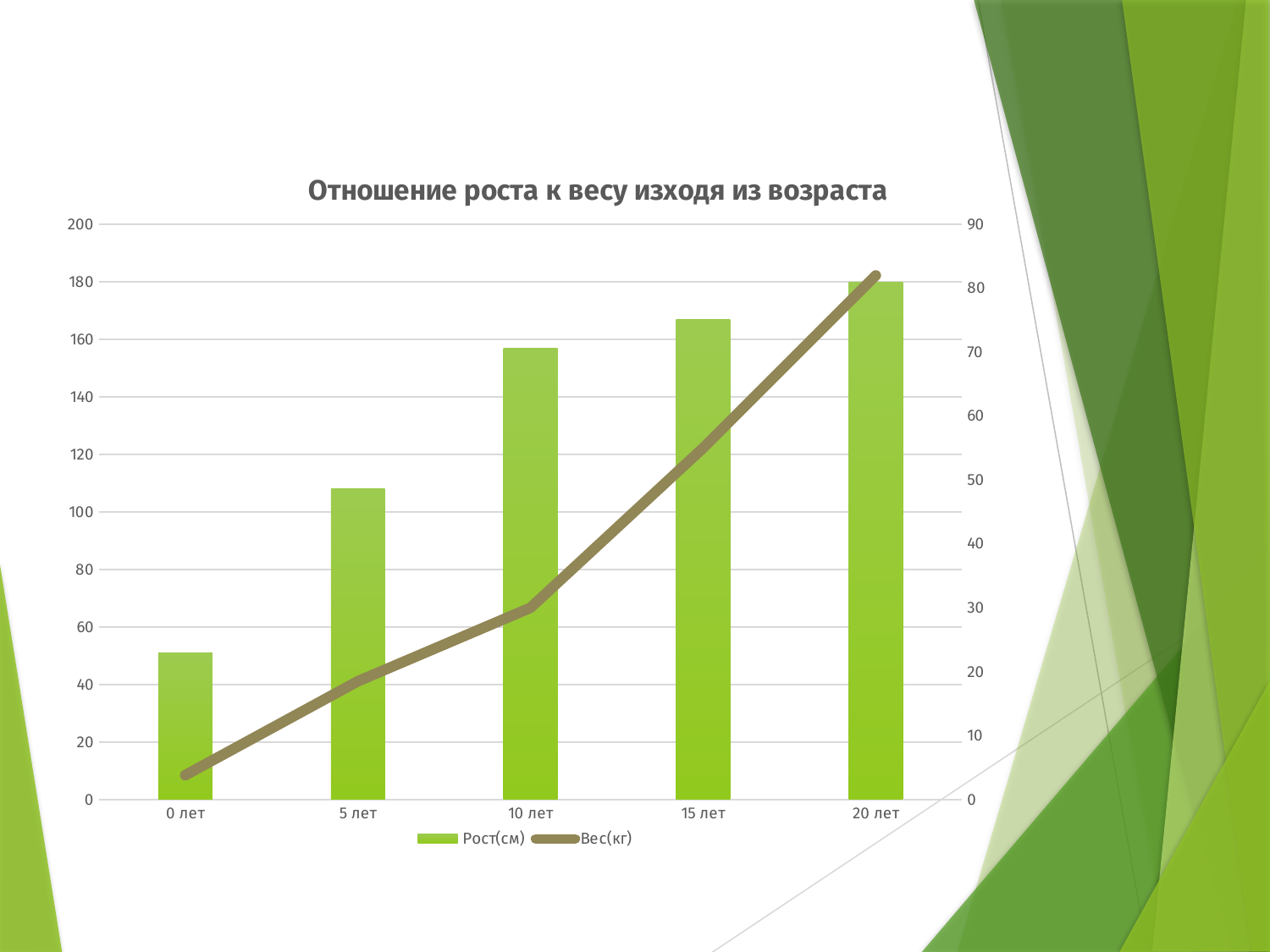

### Chart: Отношение роста к весу изходя из возраста

| Category | Рост(см) | Вес(кг) |
|---|---|---|
| 0 лет | 51.0 | 3.8 |
| 5 лет | 108.0 | 18.5 |
| 10 лет | 157.0 | 30.0 |
| 15 лет | 167.0 | 55.0 |
| 20 лет | 180.0 | 82.0 |